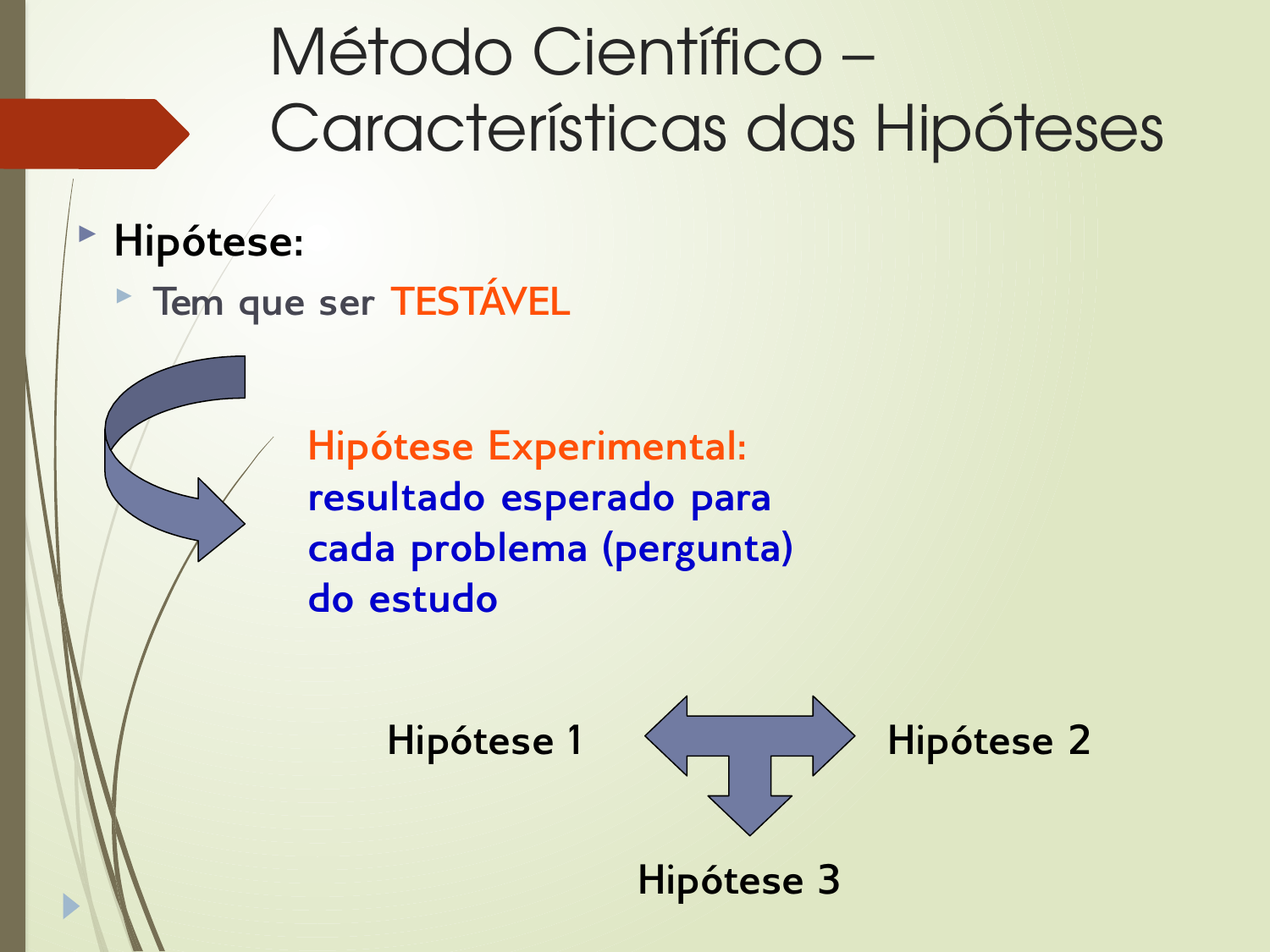

# Método Científico – Características das Hipóteses
Hipótese:
Tem que ser TESTÁVEL

Hipótese Experimental: resultado esperado para cada problema (pergunta) do estudo

Hipótese 1
Hipótese 2
Hipótese 3